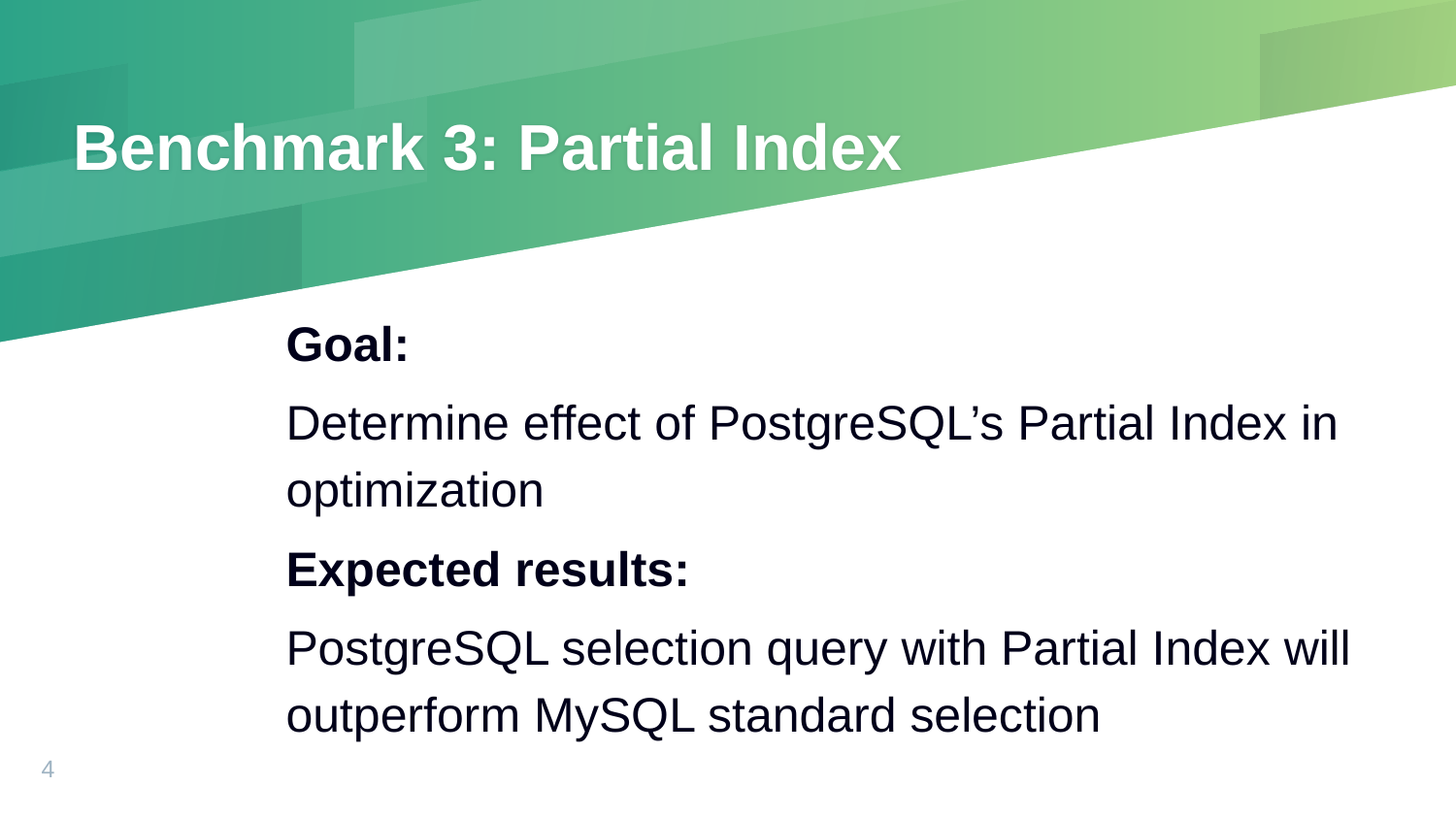

# Benchmark 3: Partial Index
Goal:
Determine effect of PostgreSQL’s Partial Index in optimization
Expected results:
PostgreSQL selection query with Partial Index will outperform MySQL standard selection
4